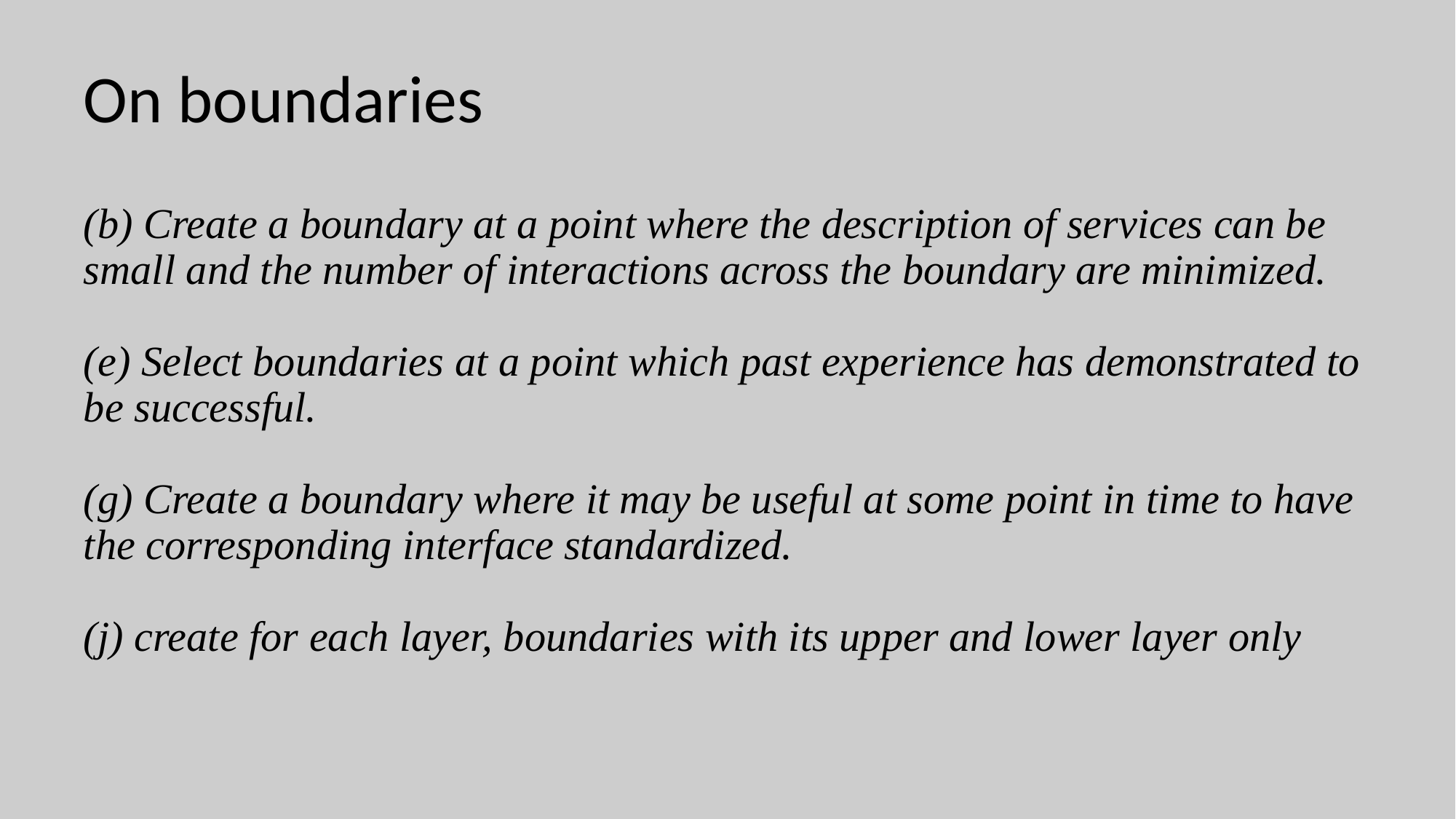

# On boundaries
(b) Create a boundary at a point where the description of services can be small and the number of interactions across the boundary are minimized.

(e) Select boundaries at a point which past experience has demonstrated to be successful.

(g) Create a boundary where it may be useful at some point in time to have the corresponding interface standardized.

(j) create for each layer, boundaries with its upper and lower layer only